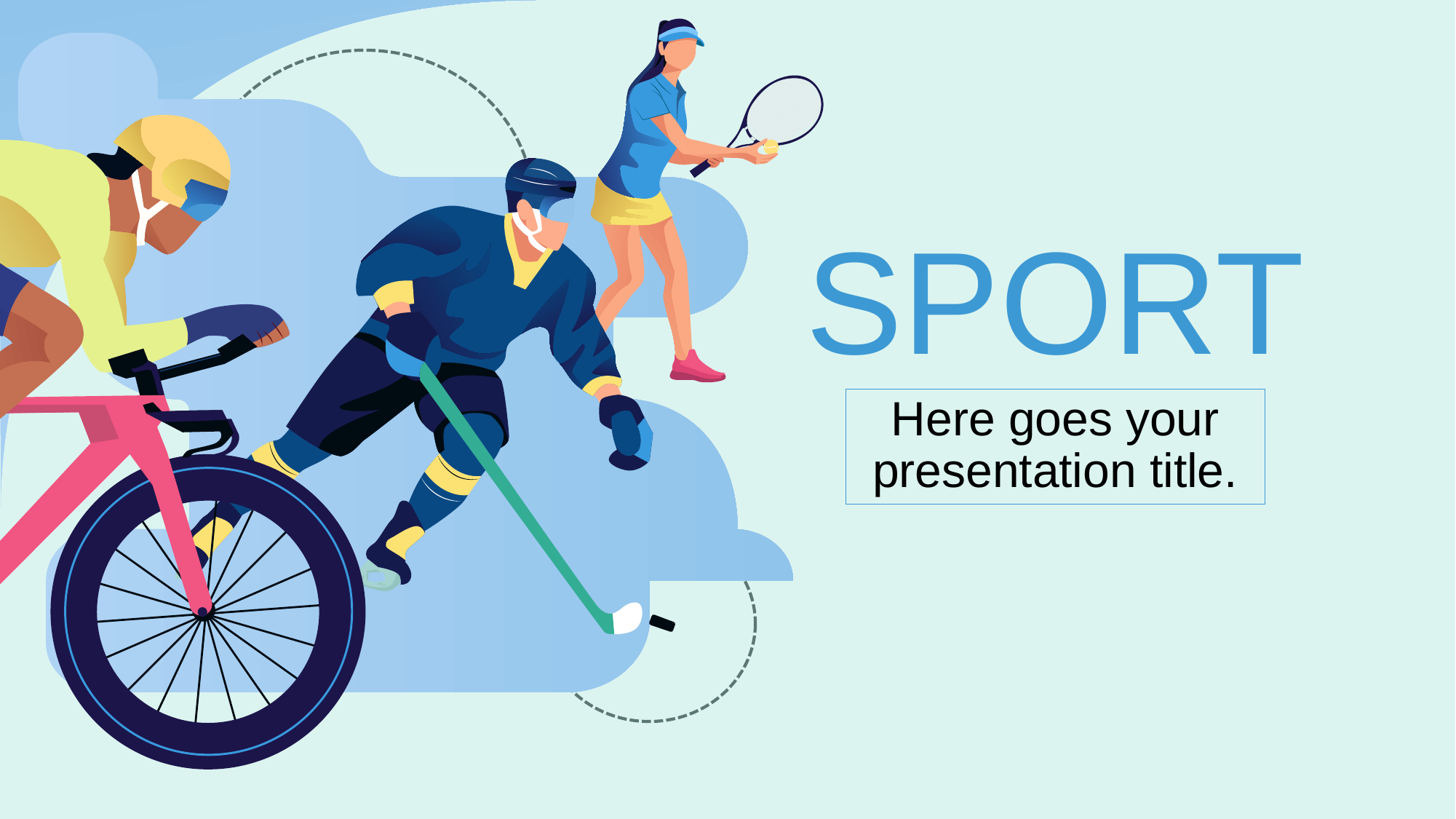

# SPORT
Here goes your presentation title.